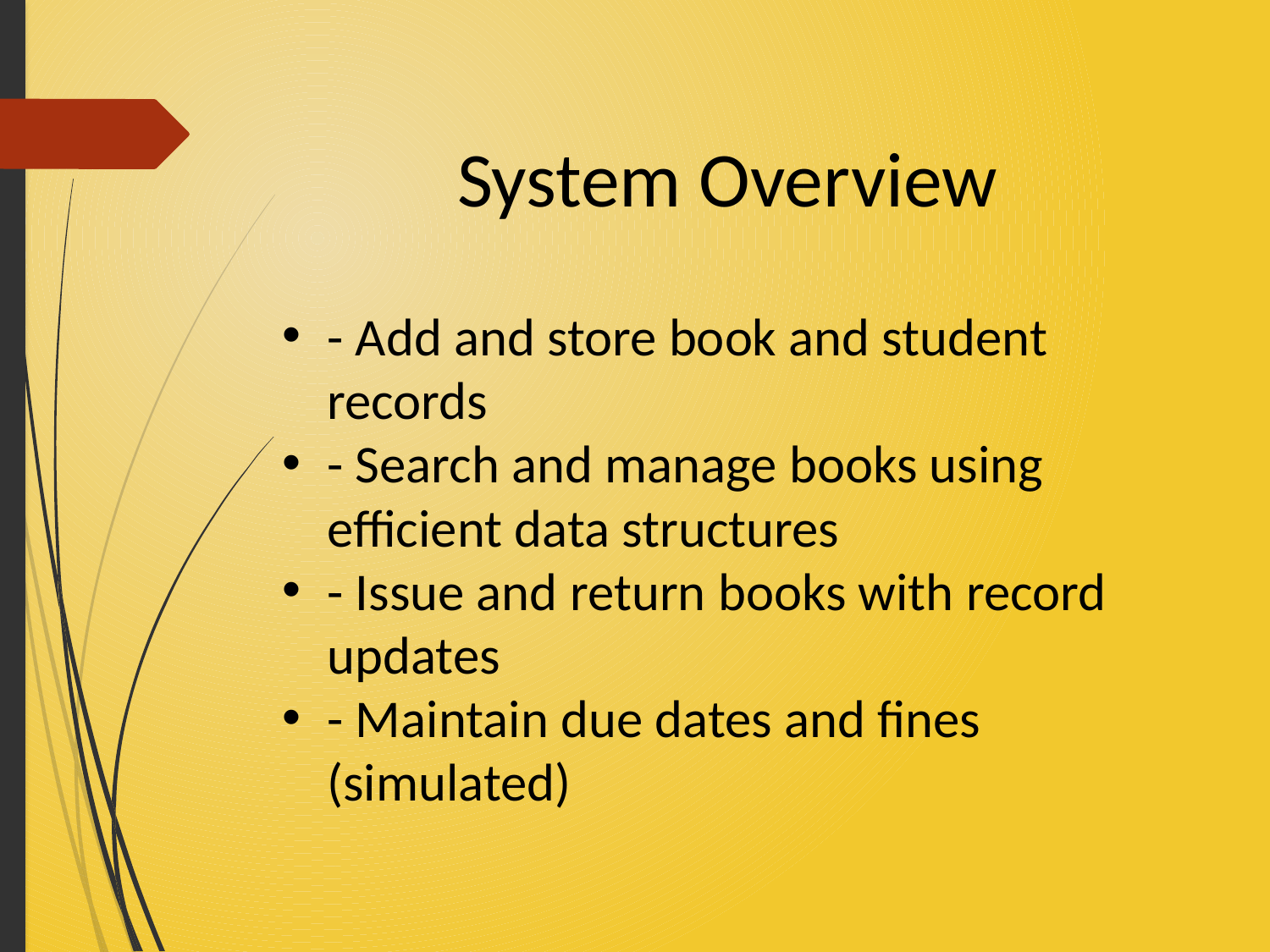

# System Overview
- Add and store book and student records
- Search and manage books using efficient data structures
- Issue and return books with record updates
- Maintain due dates and fines (simulated)